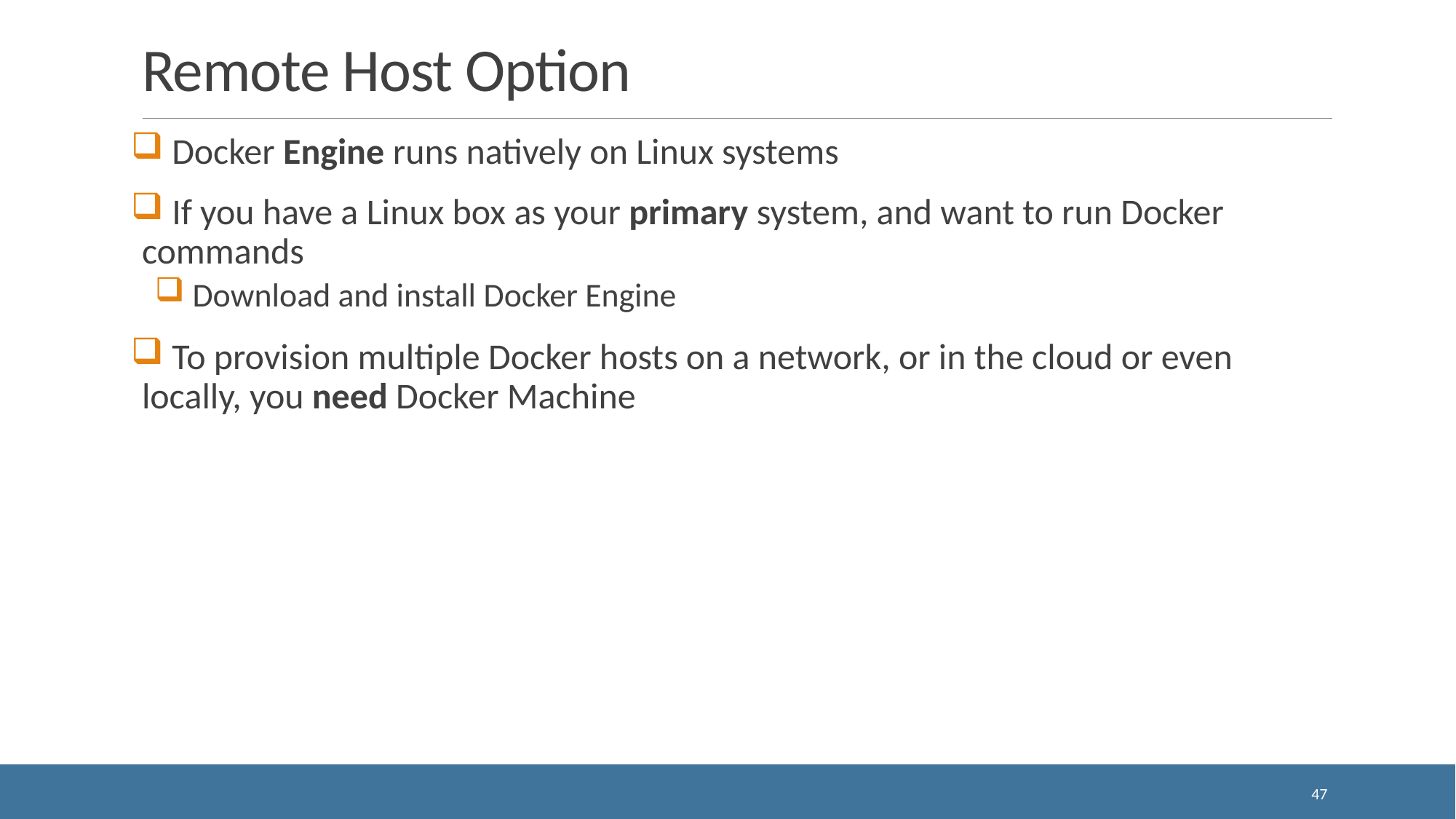

# Remote Host Option
 Docker Engine runs natively on Linux systems
 If you have a Linux box as your primary system, and want to run Docker commands
 Download and install Docker Engine
 To provision multiple Docker hosts on a network, or in the cloud or even locally, you need Docker Machine

47